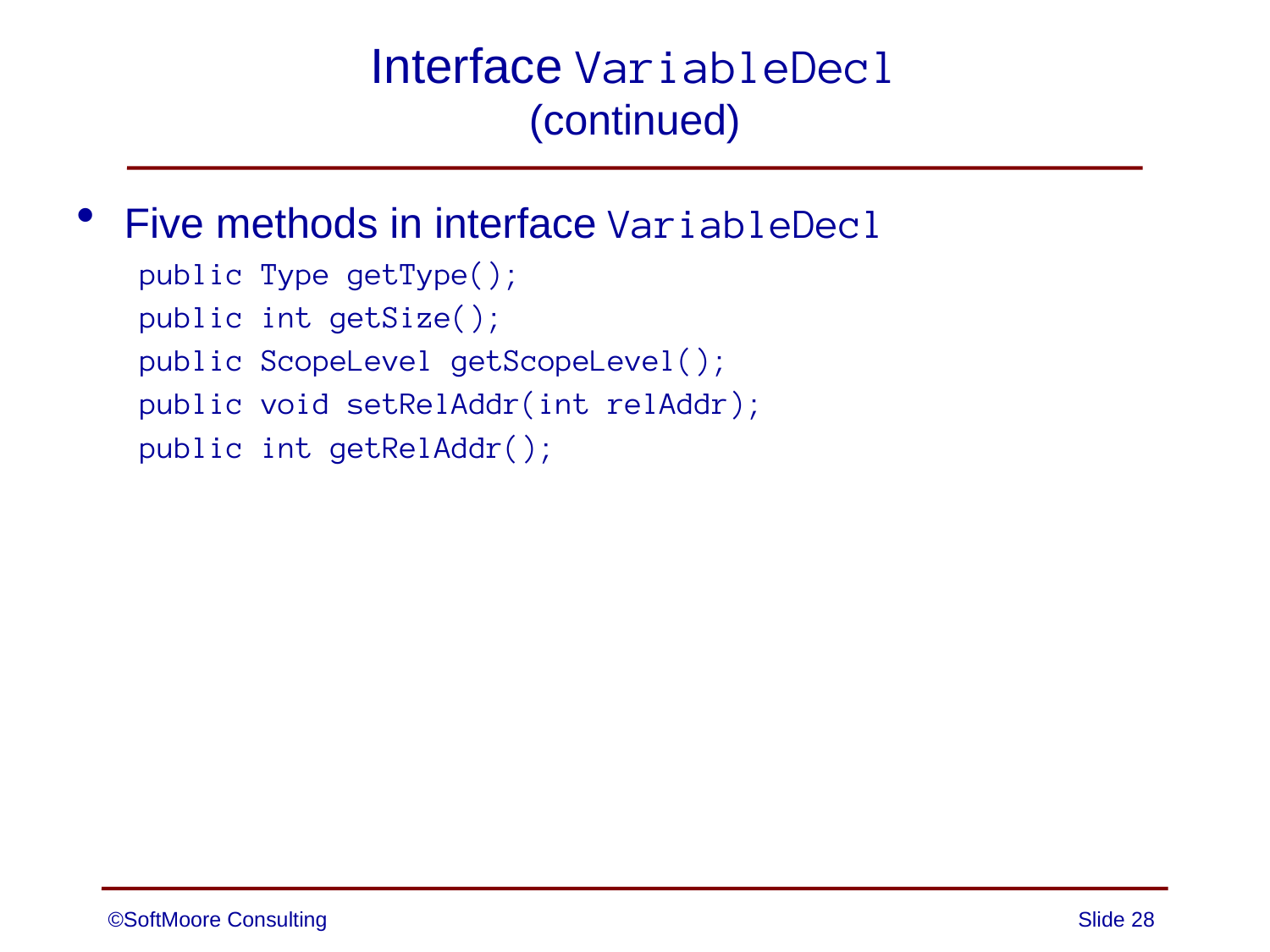

# Interface VariableDecl (continued)
Five methods in interface VariableDecl
public Type getType();
public int getSize();
public ScopeLevel getScopeLevel();
public void setRelAddr(int relAddr);
public int getRelAddr();

©SoftMoore Consulting
Slide 28